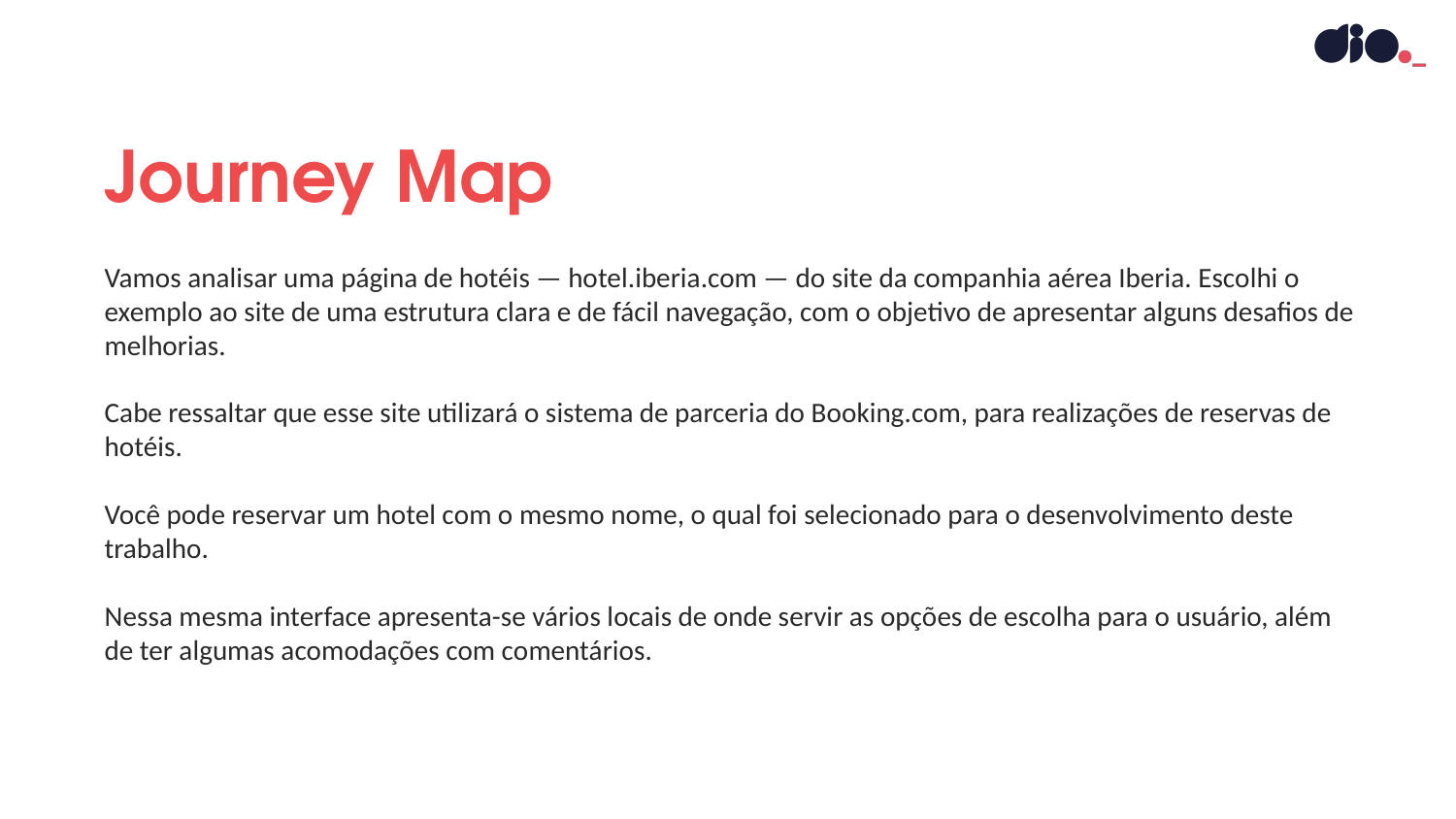

Journey Map
Vamos analisar uma página de hotéis — hotel.iberia.com — do site da companhia aérea Iberia. Escolhi o exemplo ao site de uma estrutura clara e de fácil navegação, com o objetivo de apresentar alguns desafios de melhorias.

Cabe ressaltar que esse site utilizará o sistema de parceria do Booking.com, para realizações de reservas de hotéis.

Você pode reservar um hotel com o mesmo nome, o qual foi selecionado para o desenvolvimento deste trabalho.

Nessa mesma interface apresenta-se vários locais de onde servir as opções de escolha para o usuário, além de ter algumas acomodações com comentários.